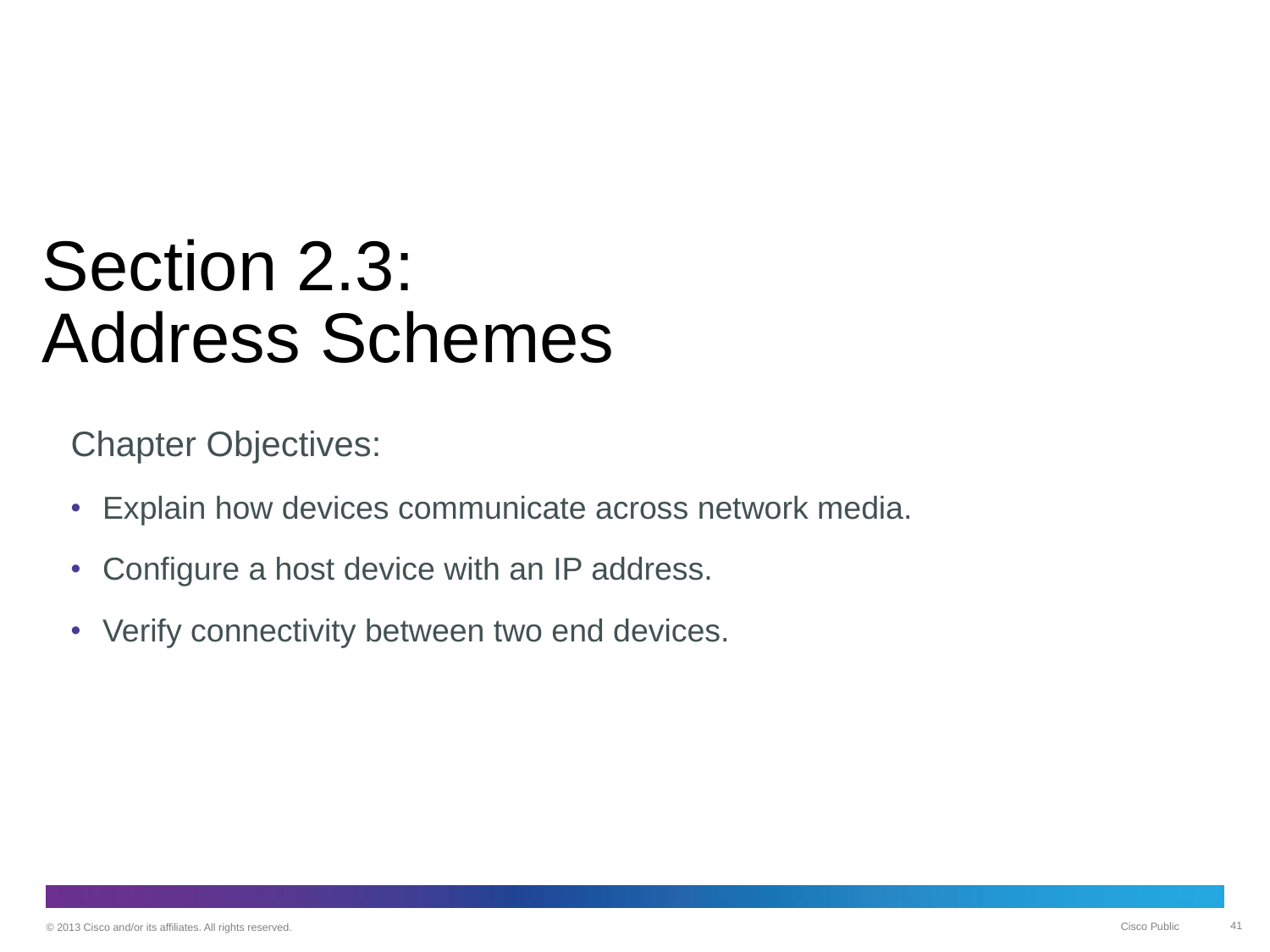

# Section 2.3: Address Schemes
Chapter Objectives:
Explain how devices communicate across network media.
Configure a host device with an IP address.
Verify connectivity between two end devices.